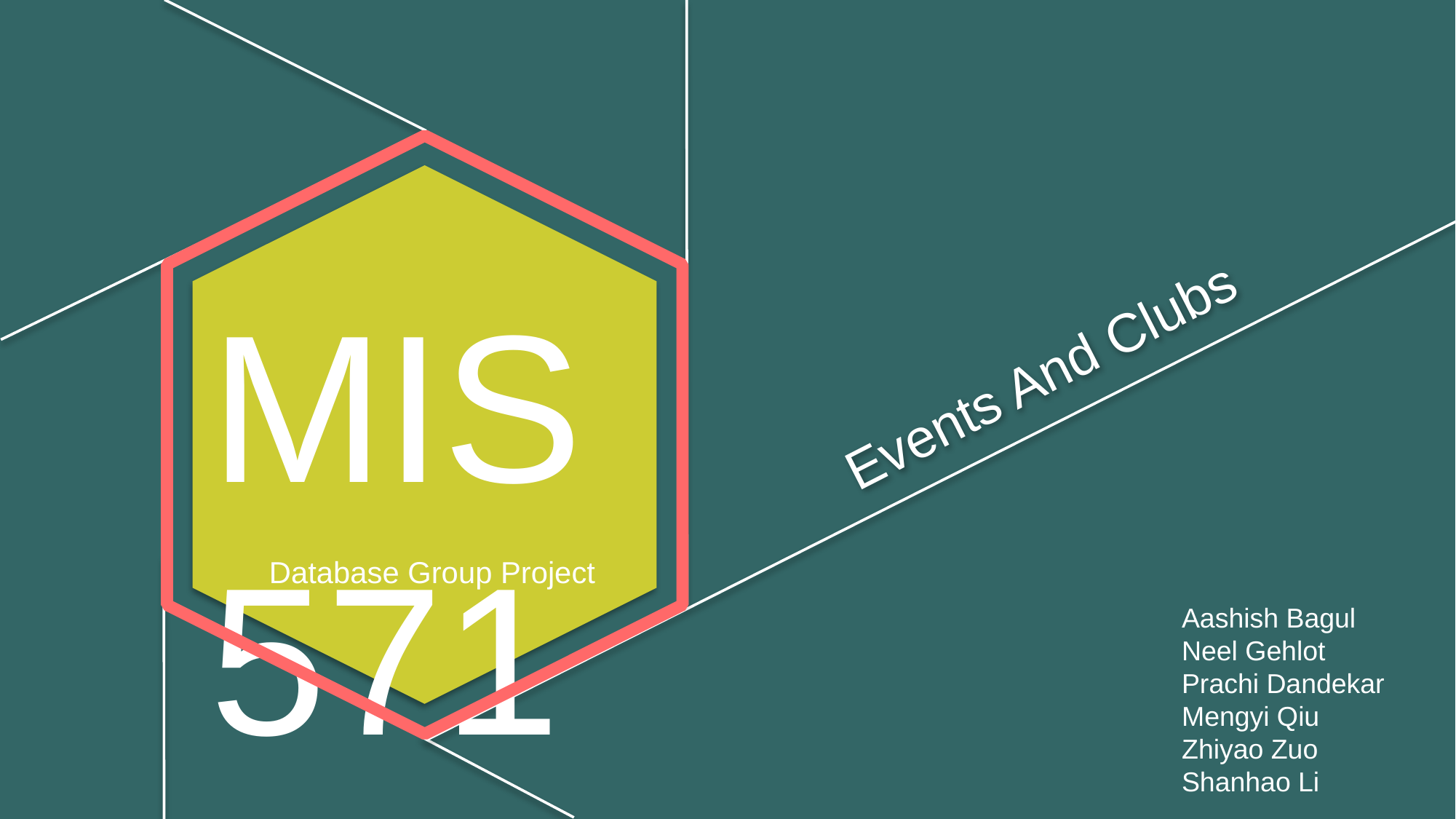

MIS571
Events And Clubs
Database Group Project
Aashish Bagul
Neel Gehlot
Prachi Dandekar
Mengyi Qiu
Zhiyao Zuo
Shanhao Li